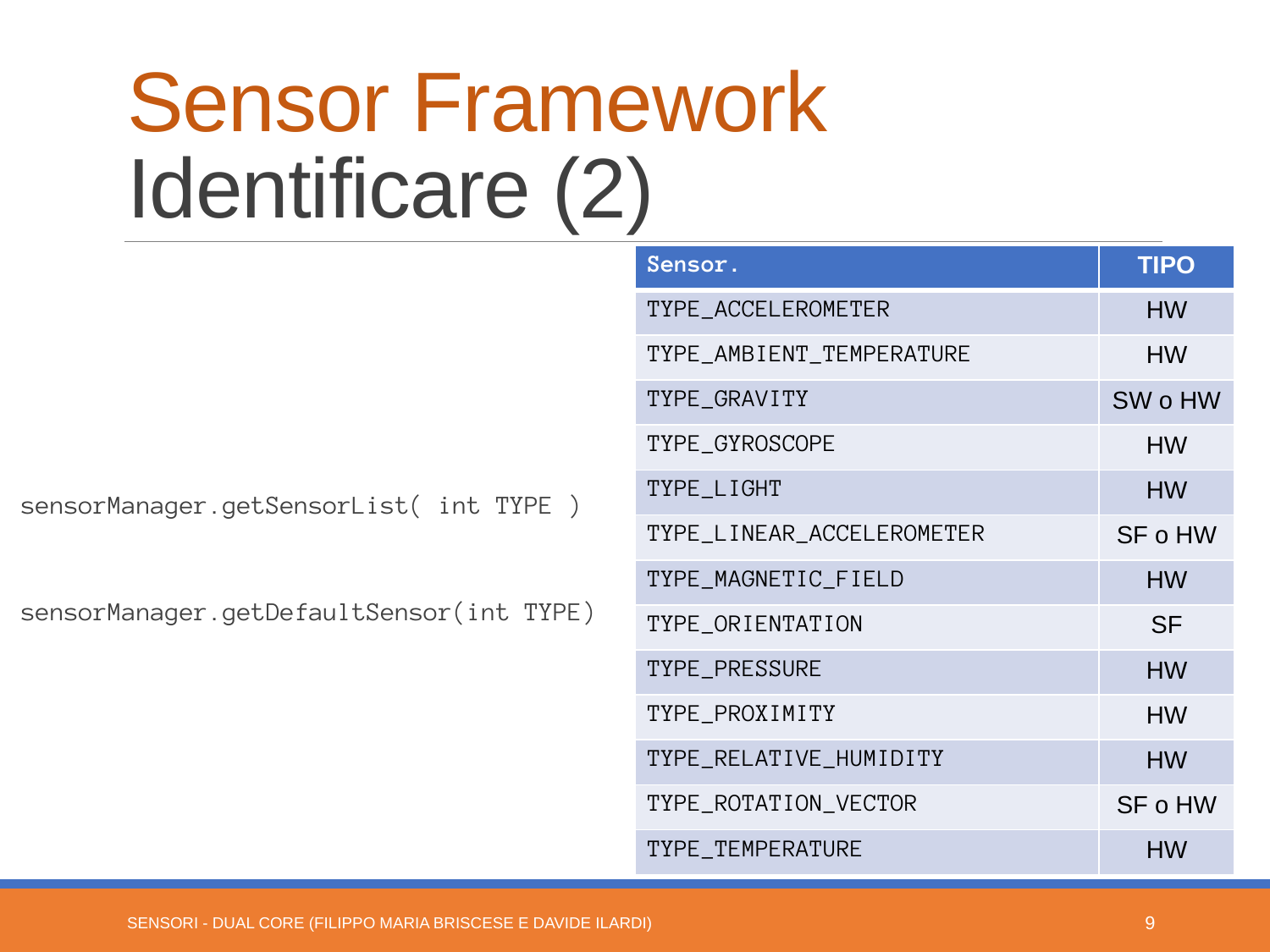

# Sensor Framework Identificare (2)
| Sensor. | TIPO |
| --- | --- |
| TYPE\_ACCELEROMETER | HW |
| TYPE\_AMBIENT\_TEMPERATURE | HW |
| TYPE\_GRAVITY | SW o HW |
| TYPE\_GYROSCOPE | HW |
| TYPE\_LIGHT | HW |
| TYPE\_LINEAR\_ACCELEROMETER | SF o HW |
| TYPE\_MAGNETIC\_FIELD | HW |
| TYPE\_ORIENTATION | SF |
| TYPE\_PRESSURE | HW |
| TYPE\_PROXIMITY | HW |
| TYPE\_RELATIVE\_HUMIDITY | HW |
| TYPE\_ROTATION\_VECTOR | SF o HW |
| TYPE\_TEMPERATURE | HW |
sensorManager.getSensorList( int TYPE )

sensorManager.getDefaultSensor(int TYPE)
Sensori - Dual Core (Filippo Maria Briscese e Davide Ilardi)
9